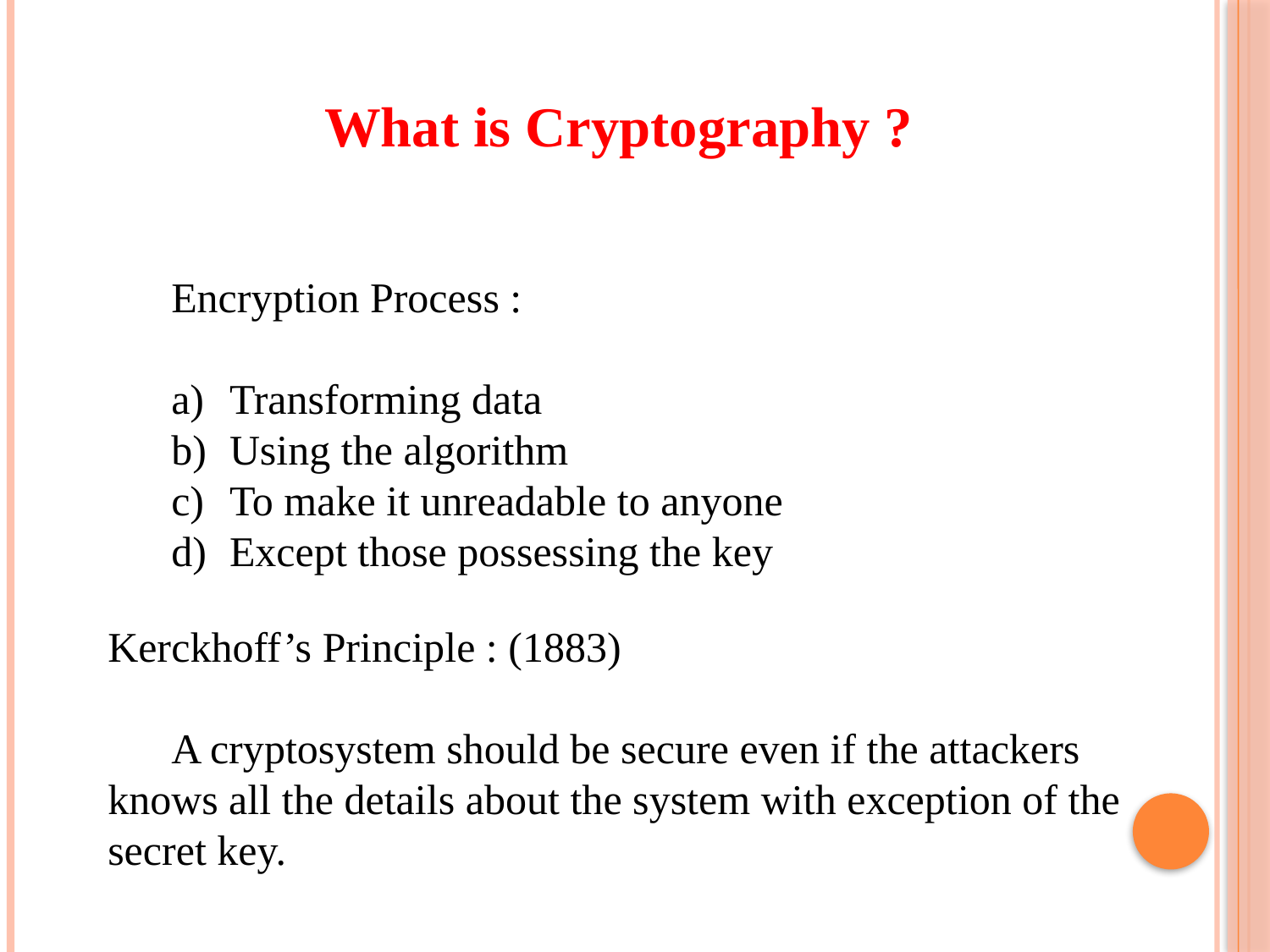

What is Cryptography ?
Encryption Process :

 Transforming data
 Using the algorithm
 To make it unreadable to anyone
 Except those possessing the key
Kerckhoff’s Principle : (1883)

      A cryptosystem should be secure even if the attackers knows all the details about the system with exception of the secret key.